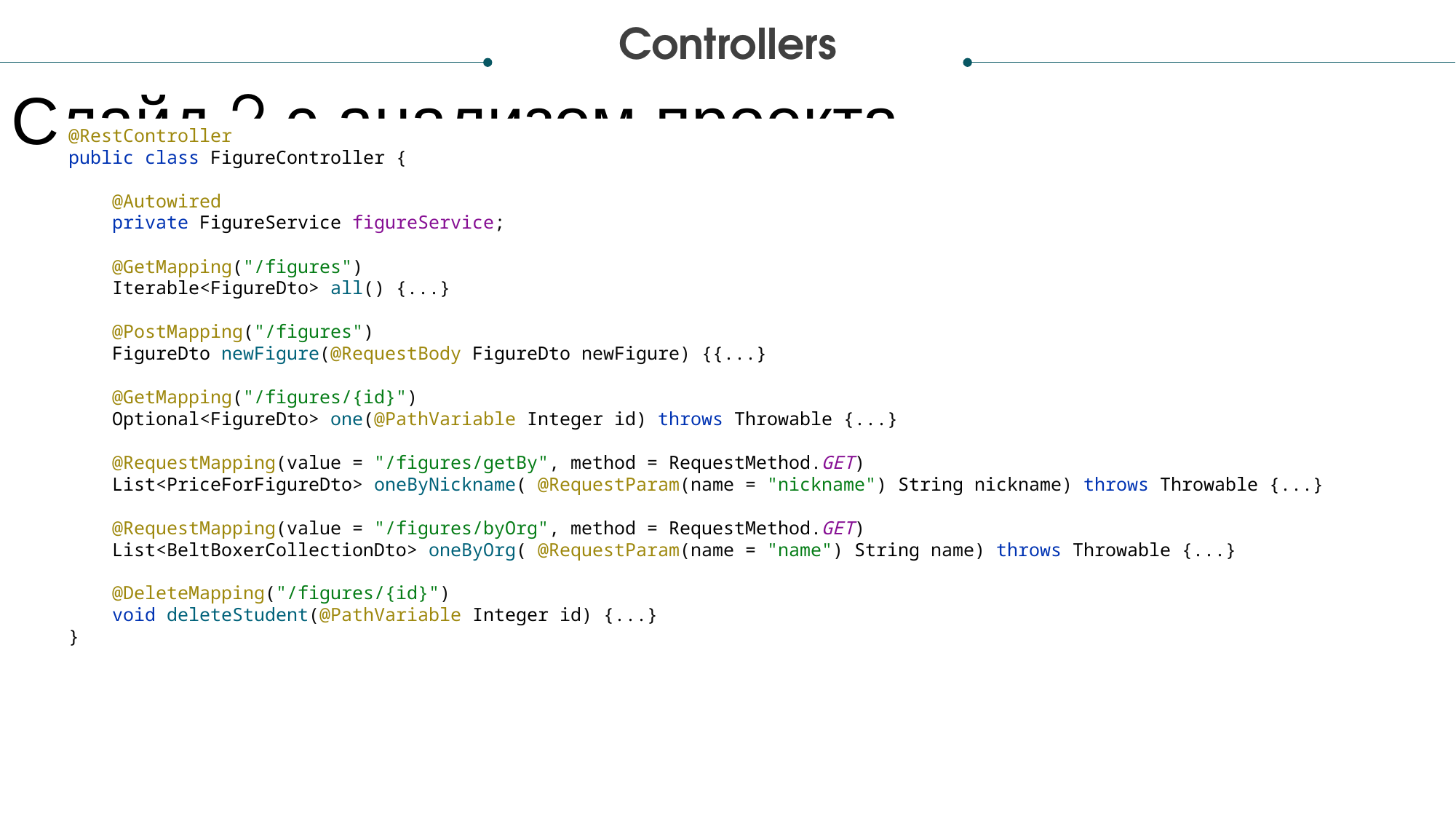

Controllers
Слайд 2 с анализом проекта
@RestController
public class FigureController {
    @Autowired
    private FigureService figureService;
    @GetMapping("/figures")
    Iterable<FigureDto> all() {...}
    @PostMapping("/figures")
    FigureDto newFigure(@RequestBody FigureDto newFigure) {{...}
    @GetMapping("/figures/{id}")
    Optional<FigureDto> one(@PathVariable Integer id) throws Throwable {...}
    @RequestMapping(value = "/figures/getBy", method = RequestMethod.GET)
    List<PriceForFigureDto> oneByNickname( @RequestParam(name = "nickname") String nickname) throws Throwable {...}
    @RequestMapping(value = "/figures/byOrg", method = RequestMethod.GET)
    List<BeltBoxerCollectionDto> oneByOrg( @RequestParam(name = "name") String name) throws Throwable {...}
    @DeleteMapping("/figures/{id}")
    void deleteStudent(@PathVariable Integer id) {...}
}